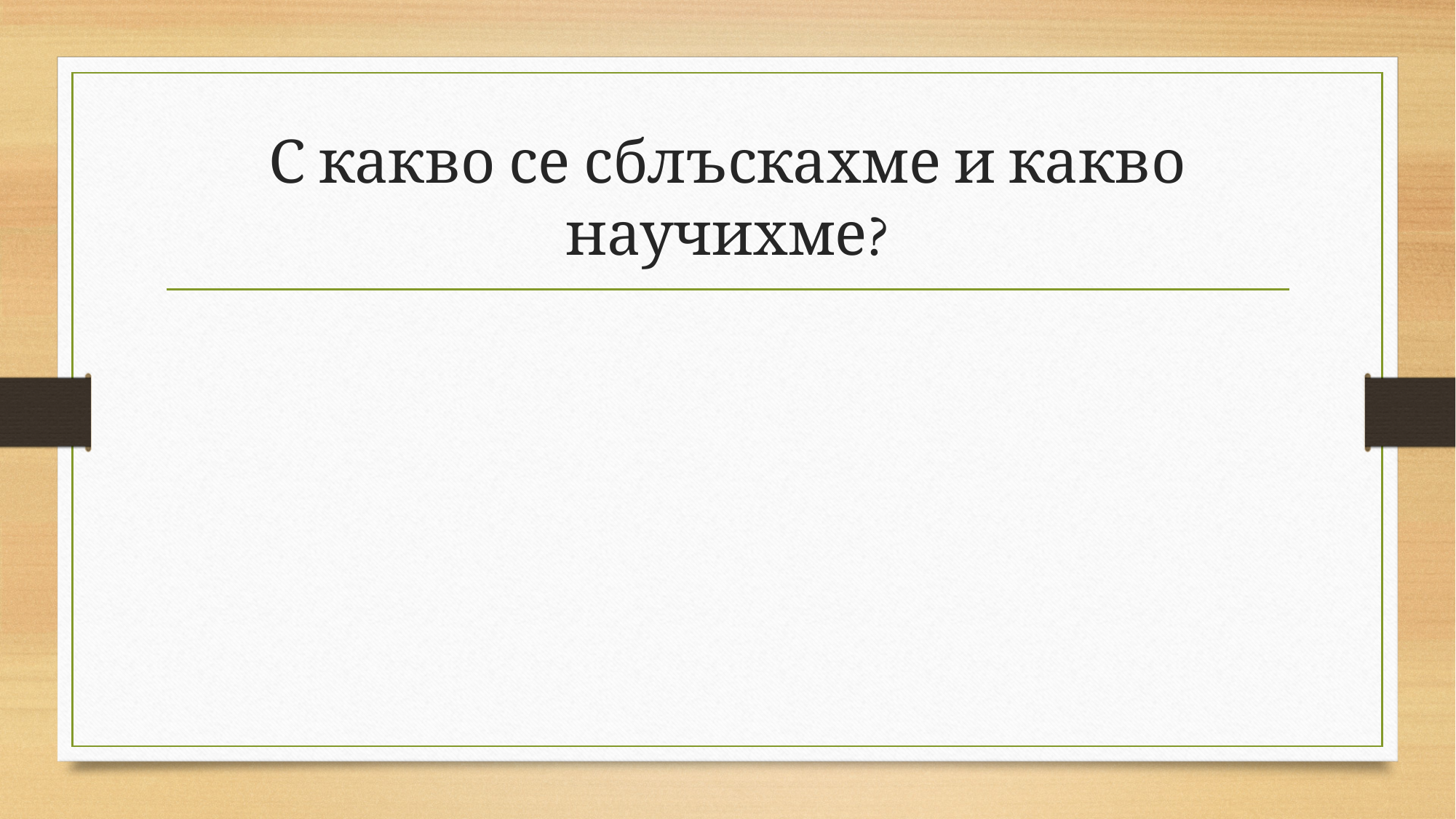

# С какво се сблъскахме и какво научихме?